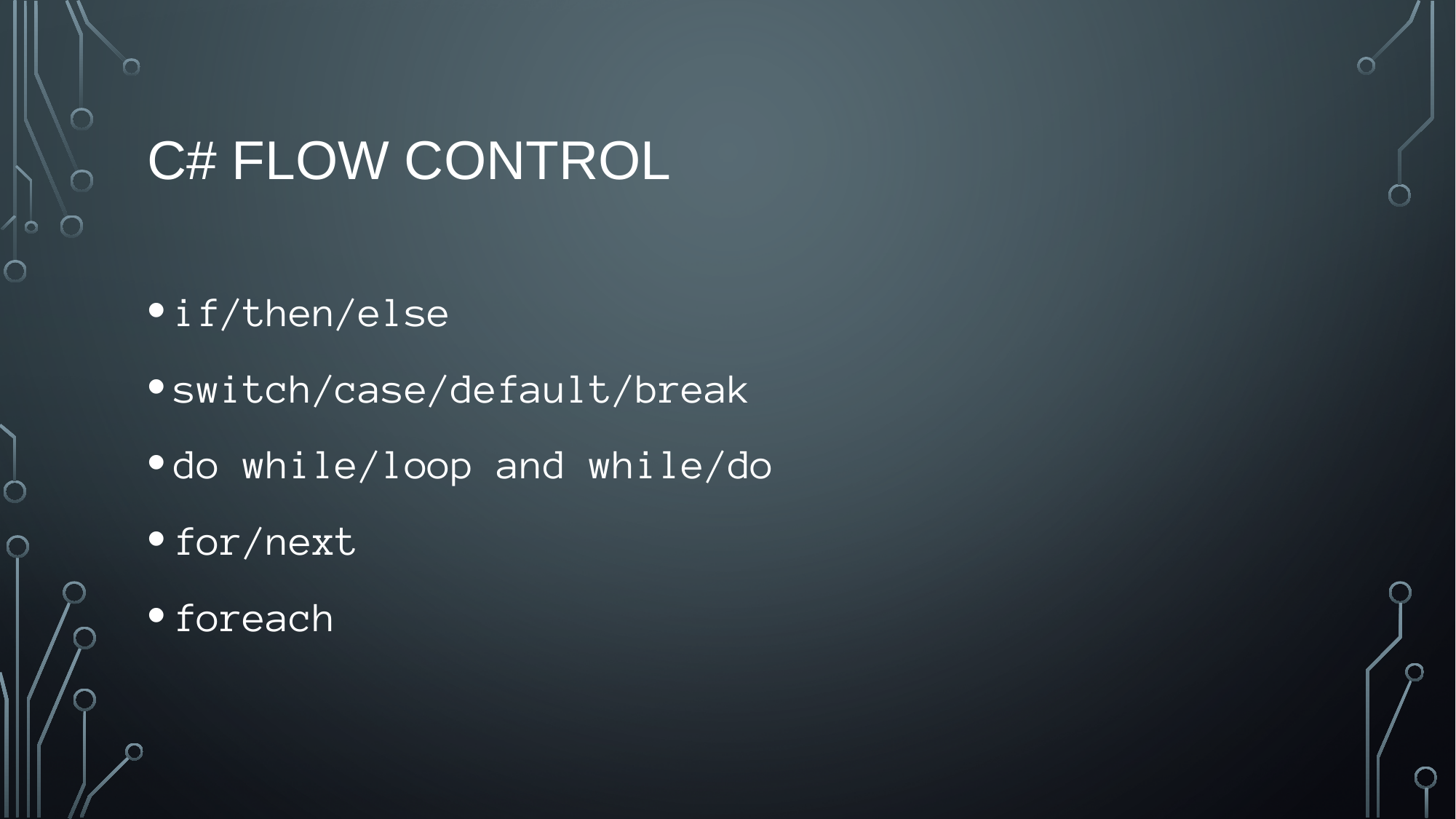

# C# Flow Control
if/then/else
switch/case/default/break
do while/loop and while/do
for/next
foreach